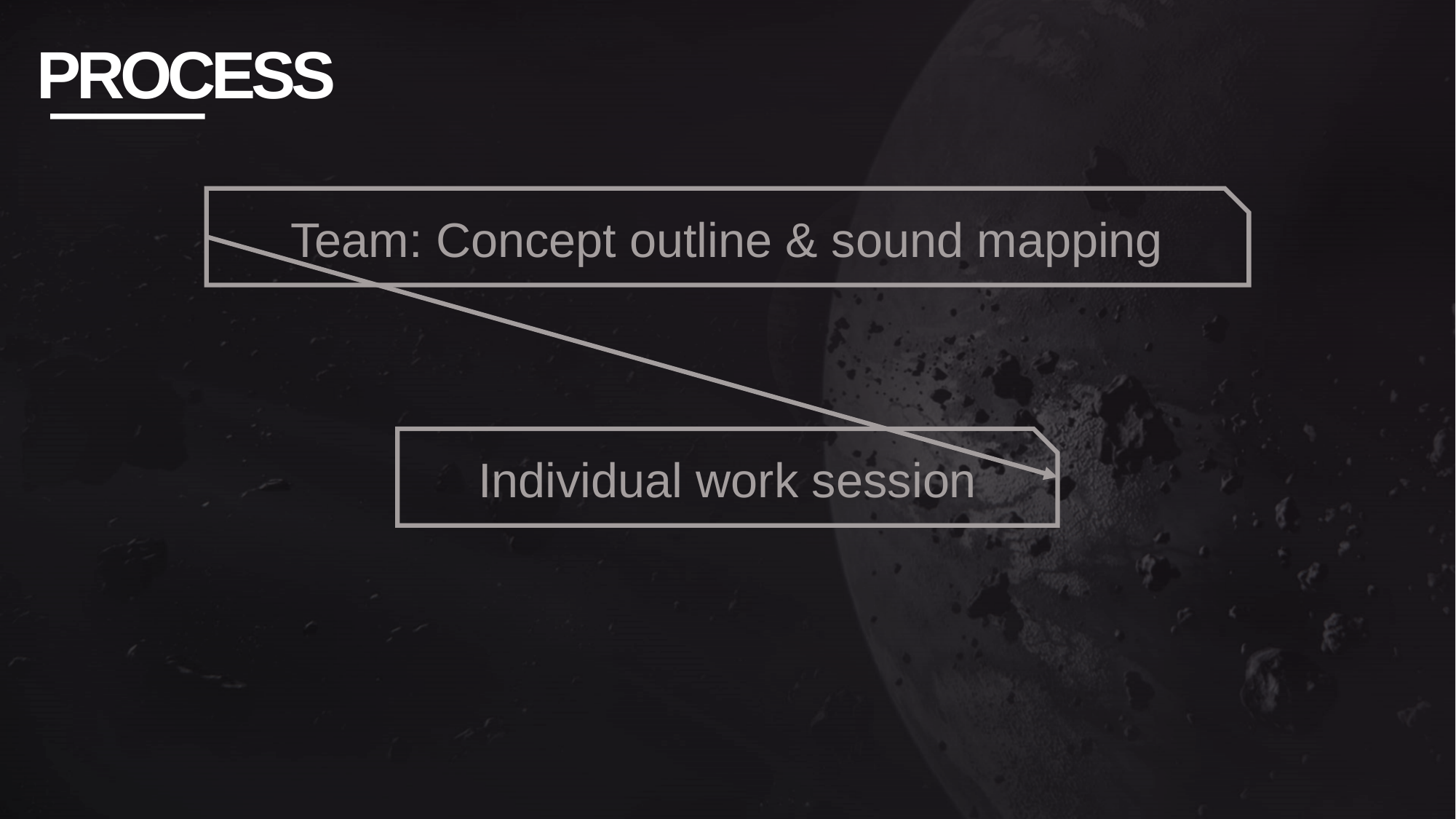

PROCESS

Team: Concept outline & sound mapping

Individual work session